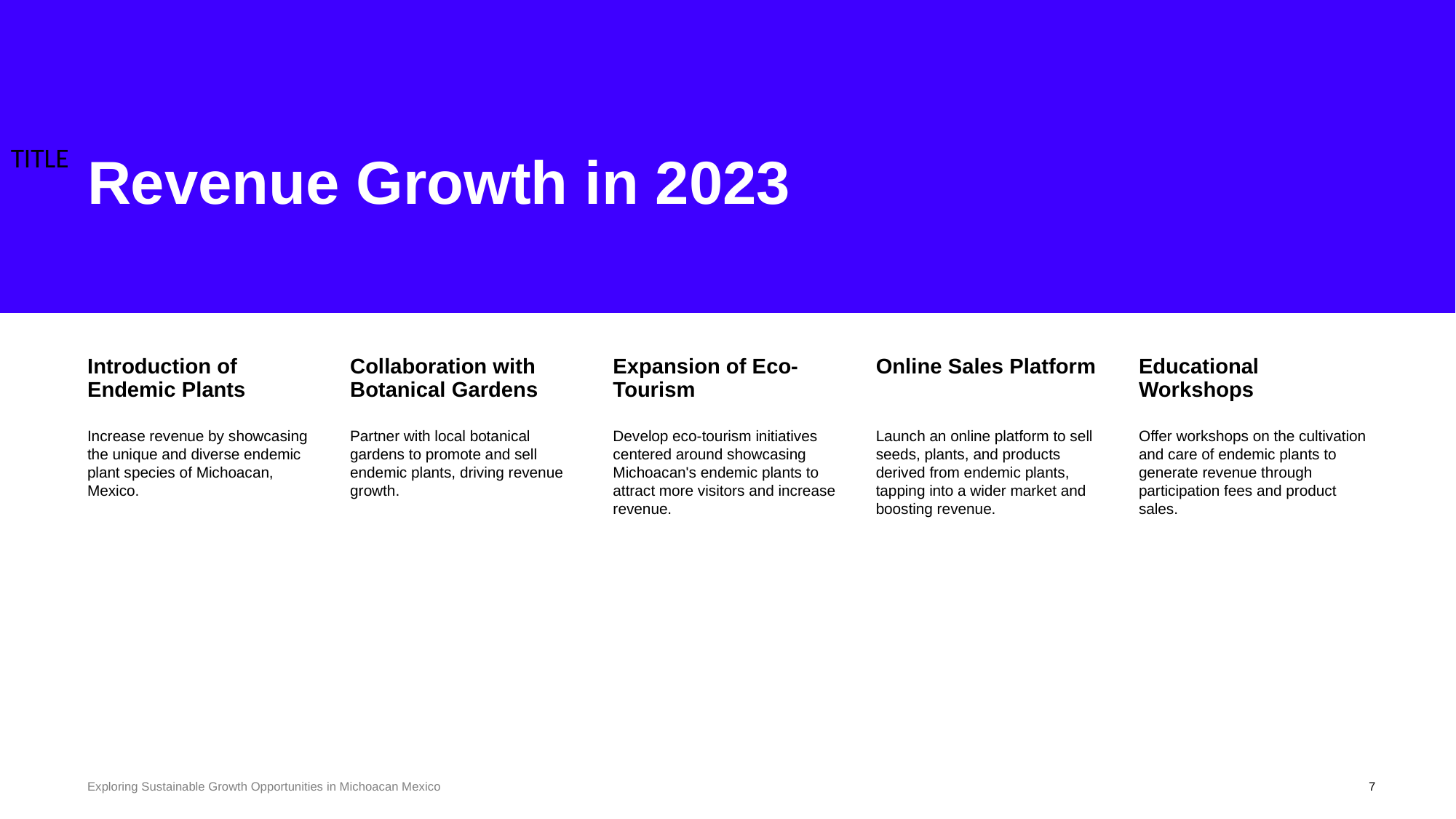

TITLE

Revenue Growth in 2023
Introduction of Endemic Plants
Collaboration with Botanical Gardens
Expansion of Eco-Tourism
Online Sales Platform
Educational Workshops
Increase revenue by showcasing the unique and diverse endemic plant species of Michoacan, Mexico.
Partner with local botanical gardens to promote and sell endemic plants, driving revenue growth.
Develop eco-tourism initiatives centered around showcasing Michoacan's endemic plants to attract more visitors and increase revenue.
Launch an online platform to sell seeds, plants, and products derived from endemic plants, tapping into a wider market and boosting revenue.
Offer workshops on the cultivation and care of endemic plants to generate revenue through participation fees and product sales.
7
Exploring Sustainable Growth Opportunities in Michoacan Mexico